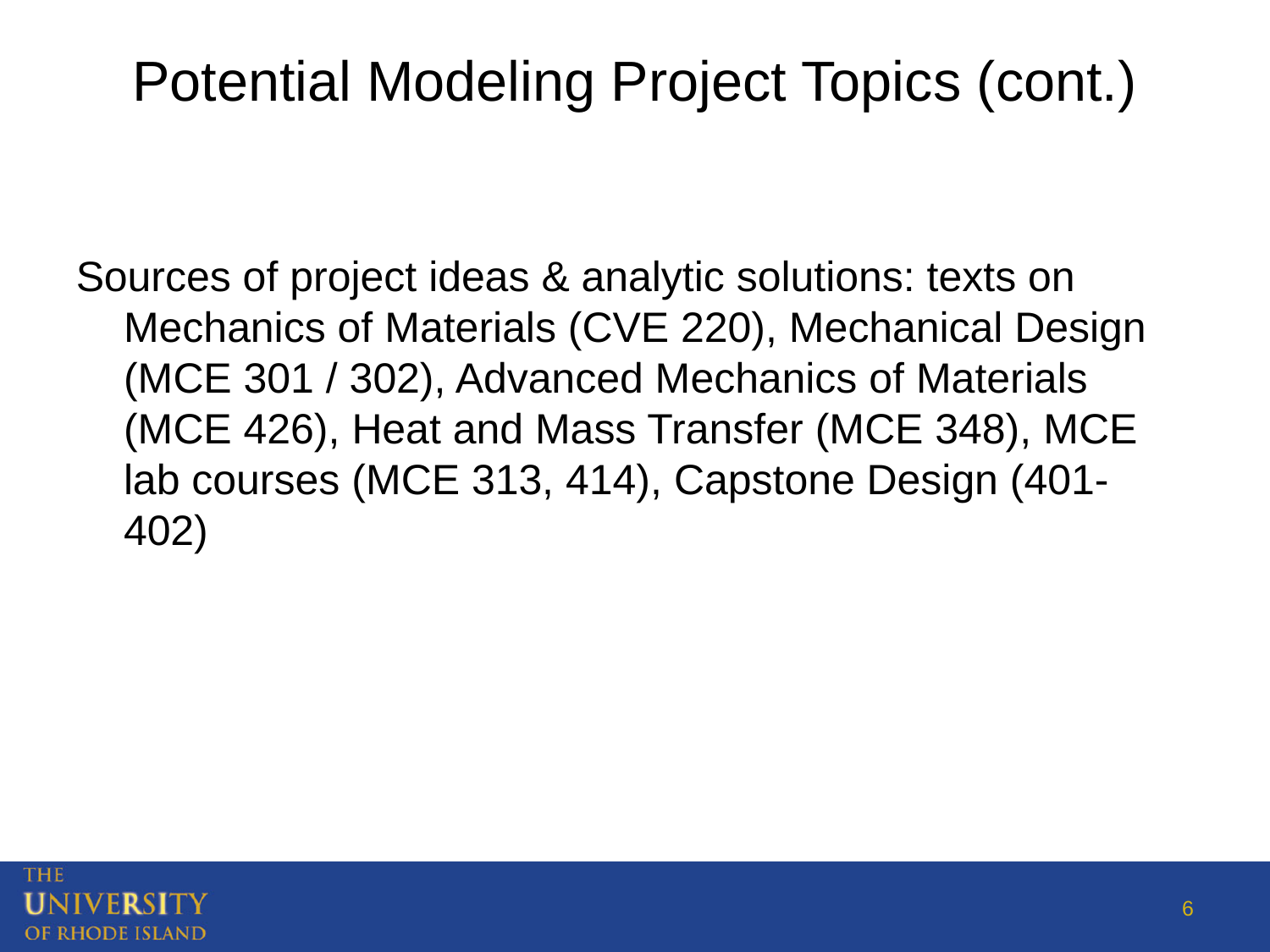

# Potential Modeling Project Topics (cont.)
Sources of project ideas & analytic solutions: texts on Mechanics of Materials (CVE 220), Mechanical Design (MCE 301 / 302), Advanced Mechanics of Materials (MCE 426), Heat and Mass Transfer (MCE 348), MCE lab courses (MCE 313, 414), Capstone Design (401-402)